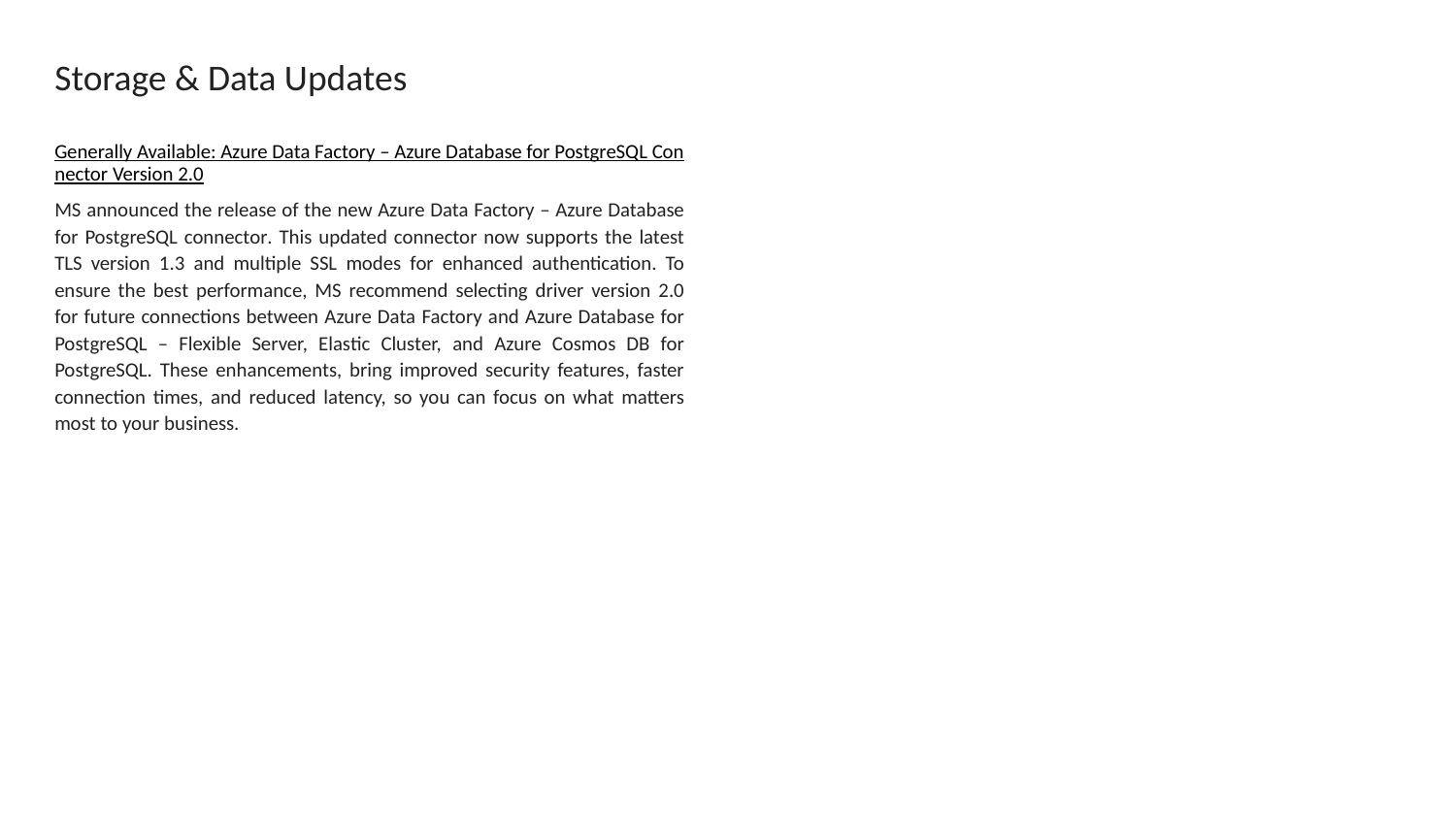

# Storage & Data Updates
Generally Available: Azure Data Factory – Azure Database for PostgreSQL Connector Version 2.0
MS announced the release of the new Azure Data Factory – Azure Database for PostgreSQL connector. This updated connector now supports the latest TLS version 1.3 and multiple SSL modes for enhanced authentication. To ensure the best performance, MS recommend selecting driver version 2.0 for future connections between Azure Data Factory and Azure Database for PostgreSQL – Flexible Server, Elastic Cluster, and Azure Cosmos DB for PostgreSQL. These enhancements, bring improved security features, faster connection times, and reduced latency, so you can focus on what matters most to your business.